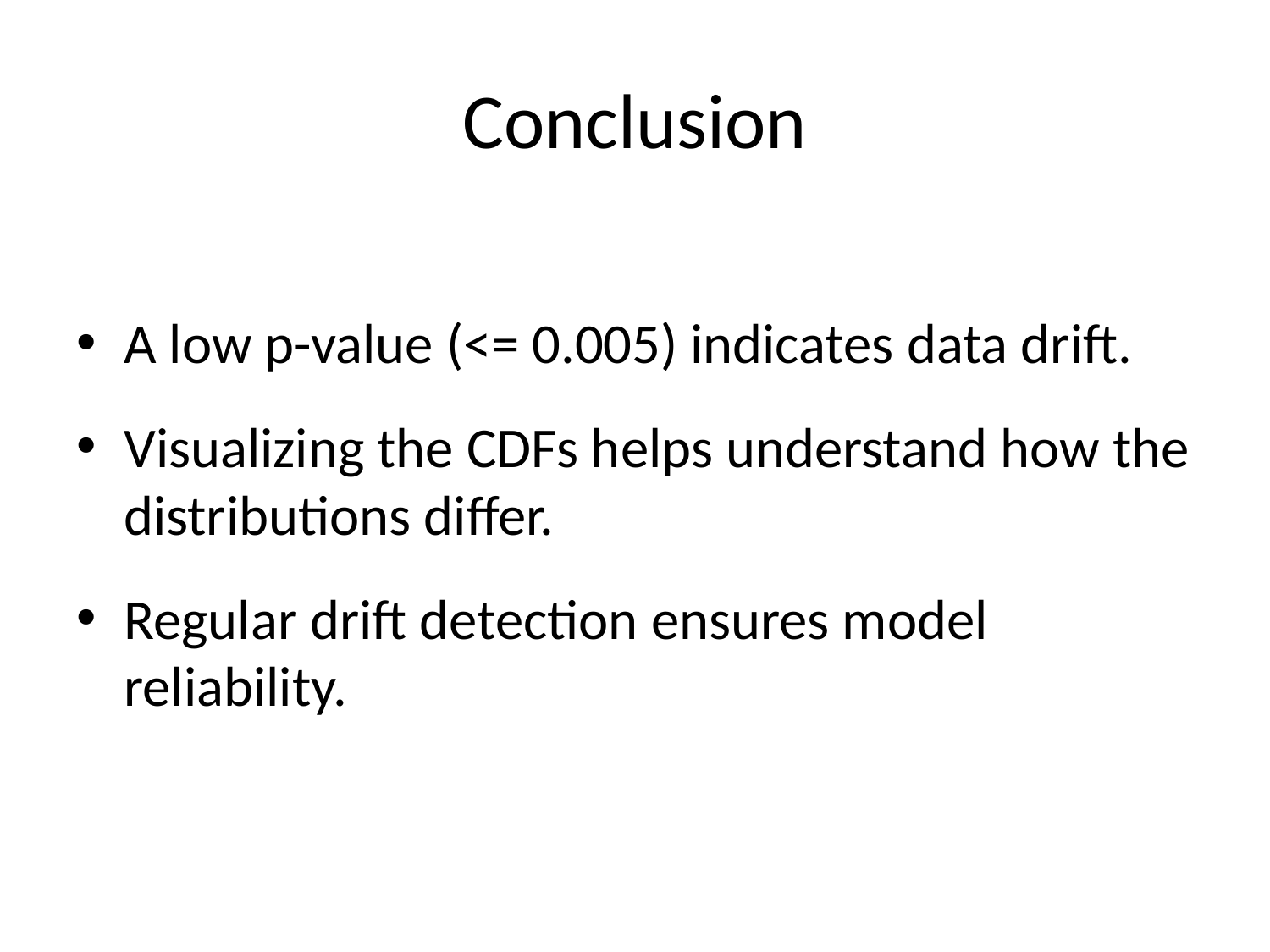

# Conclusion

A low p-value (<= 0.005) indicates data drift.
Visualizing the CDFs helps understand how the distributions differ.
Regular drift detection ensures model reliability.